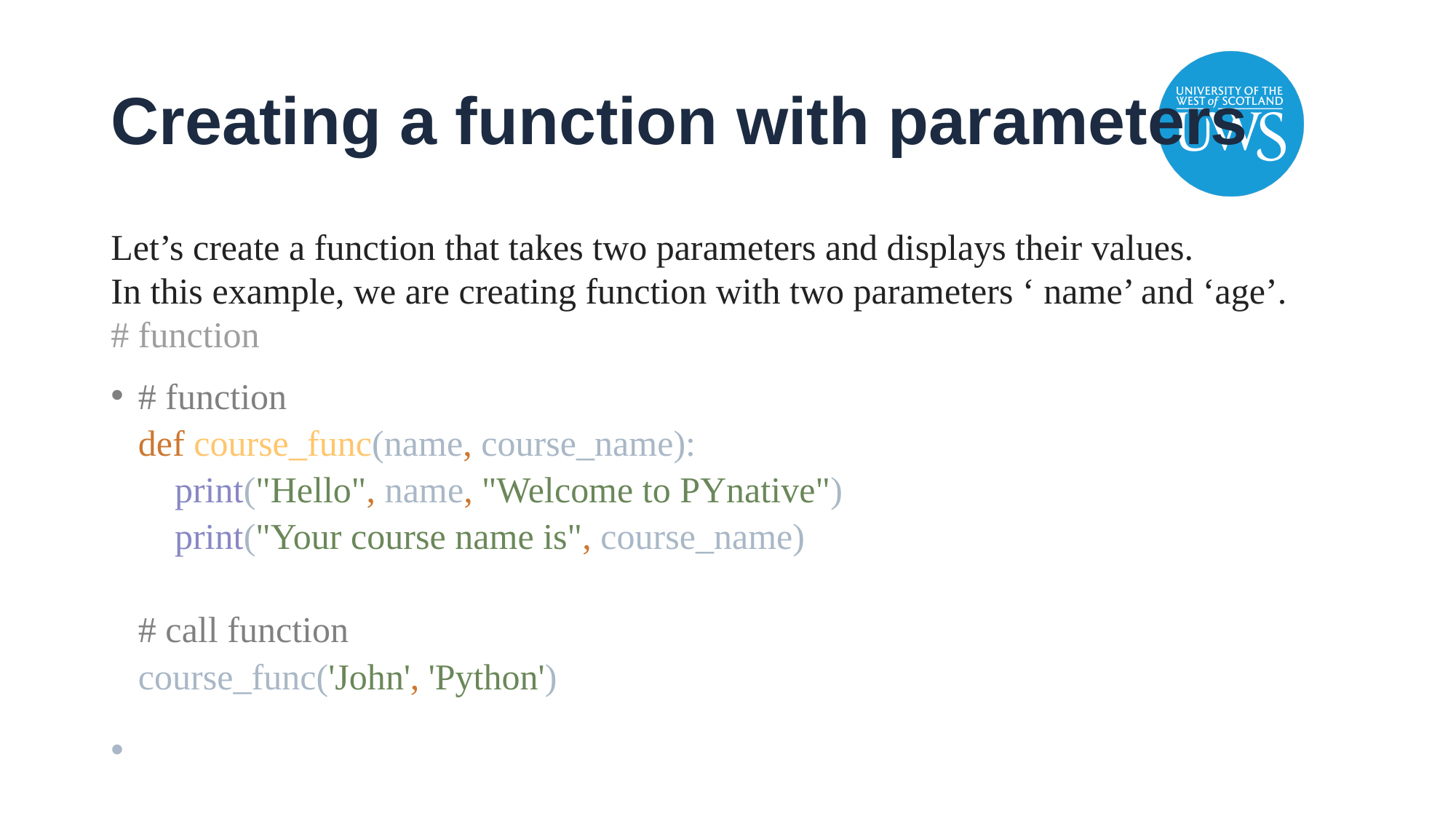

# Creating a function with parameters
Let’s create a function that takes two parameters and displays their values.
In this example, we are creating function with two parameters ‘ name’ and ‘age’.
# function
# function def course_func(name, course_name): print("Hello", name, "Welcome to PYnative") print("Your course name is", course_name) # call function course_func('John', 'Python')